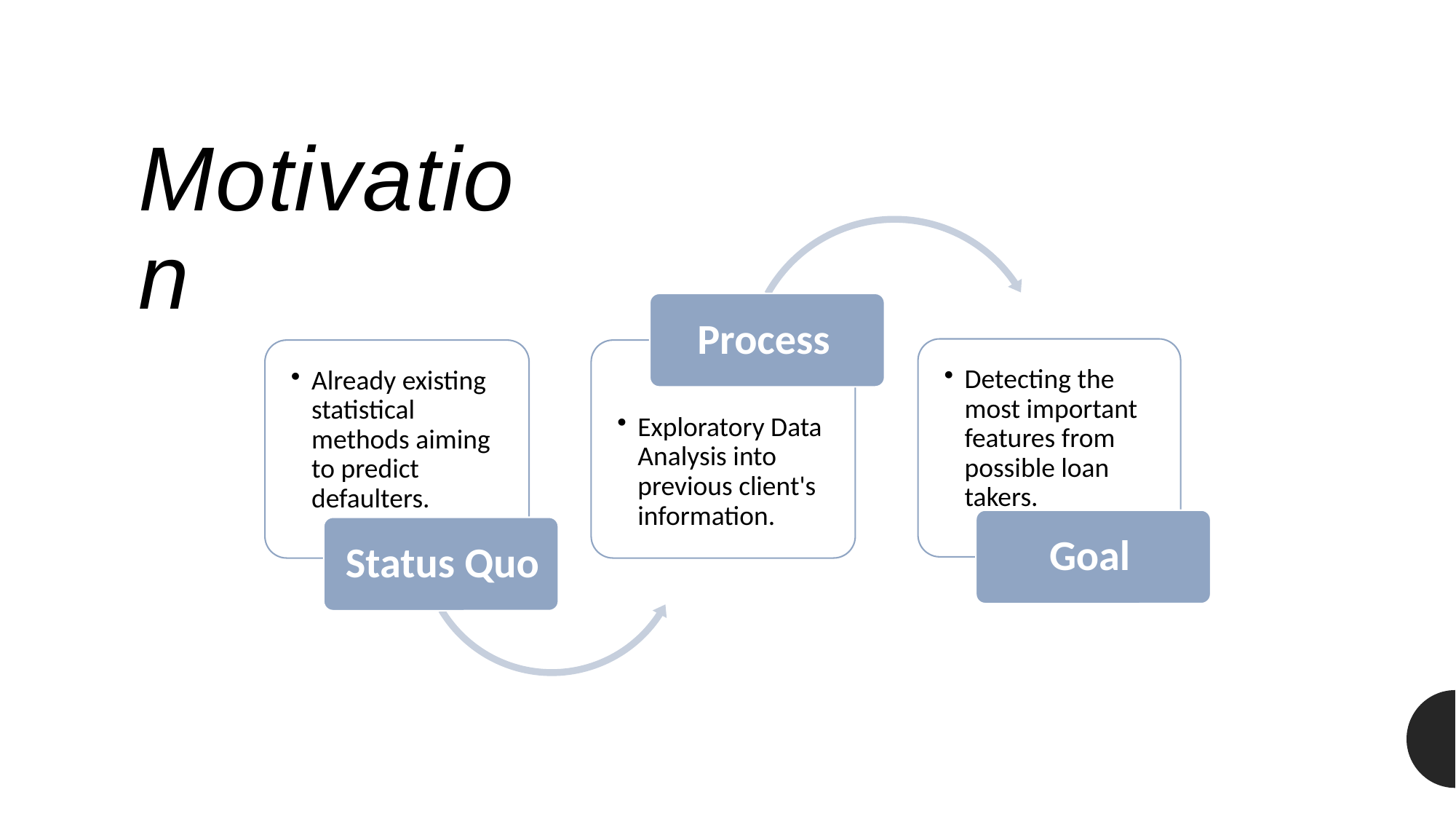

# Motivation
Already existing statistical methods aiming to predict defaulters.
Status Quo
Exploratory Data Analysis into previous client's information.
Process
Detecting the most important features from possible loan takers.
Goal